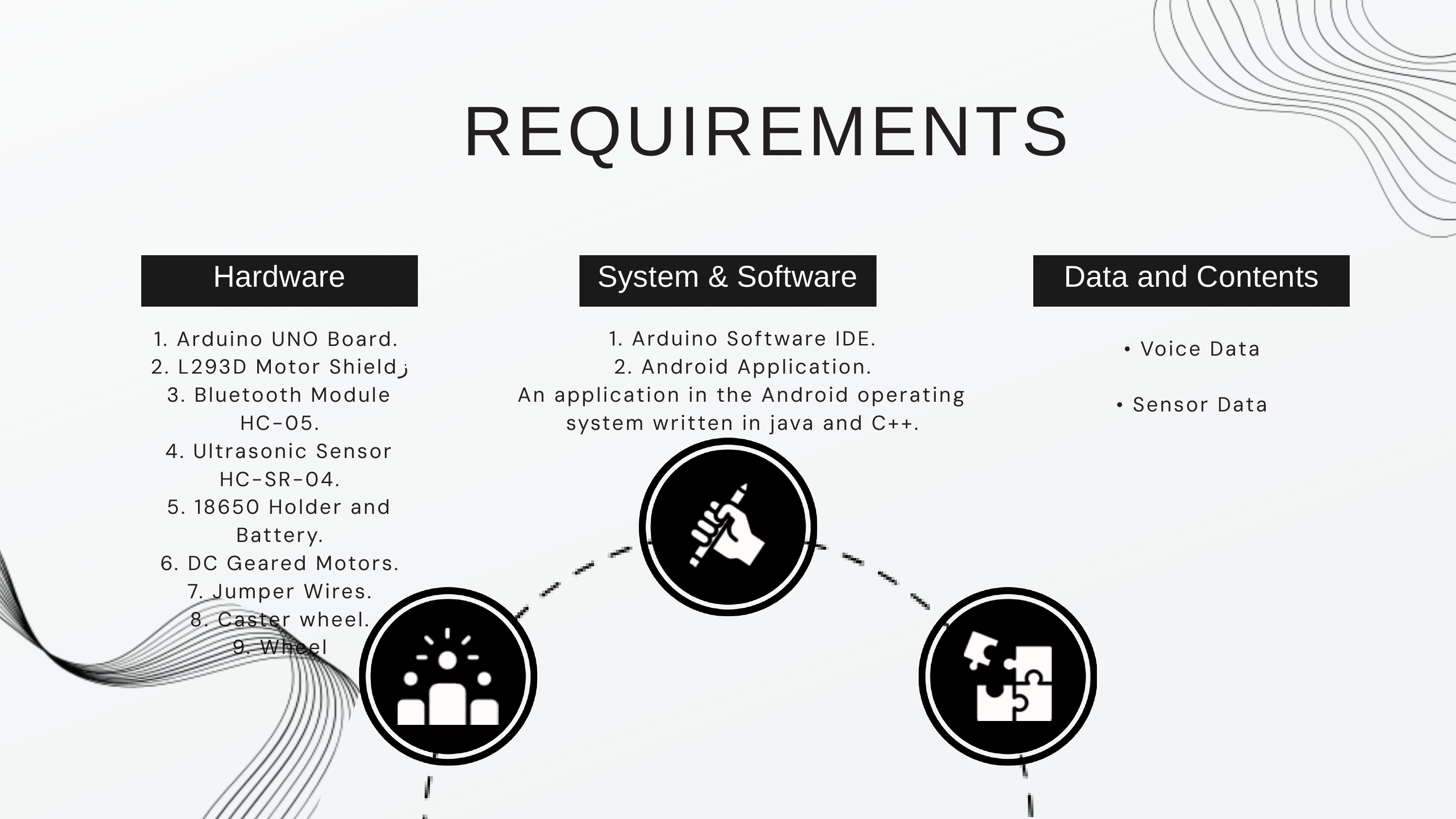

REQUIREMENTS

Hardware

System & Software

Data and Contents

• Voice Data

• Sensor Data
1. Arduino Software IDE.
2. Android Application.
An application in the Android operating system written in java and C++.

1. Arduino UNO Board.
2. L293D Motor Shieldز
3. Bluetooth Module HC-05.
4. Ultrasonic Sensor HC-SR-04.
5. 18650 Holder and Battery.
6. DC Geared Motors.
7. Jumper Wires.
8. Caster wheel.
9. Wheel